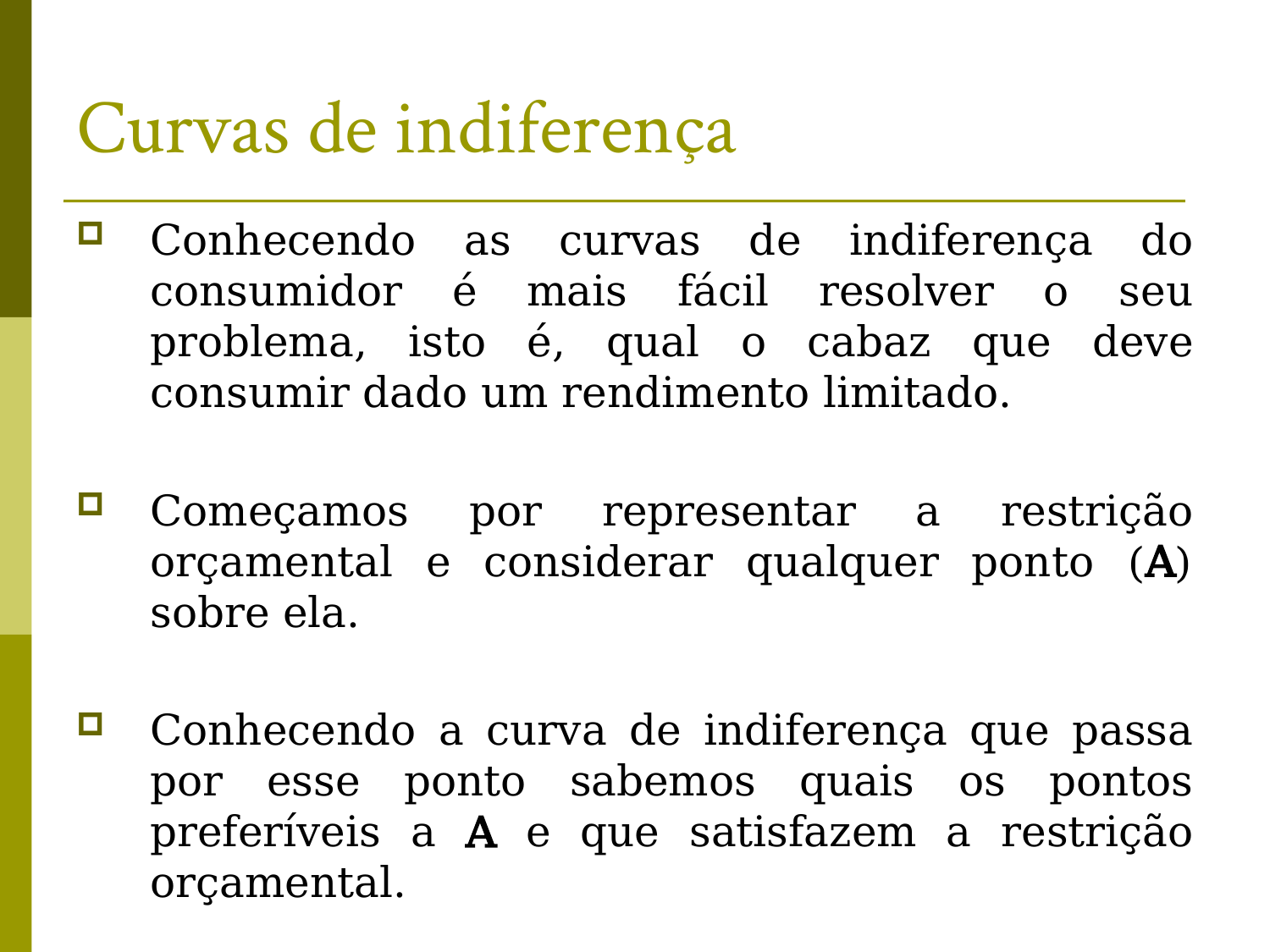

# Curvas de indiferença
Conhecendo as curvas de indiferença do consumidor é mais fácil resolver o seu problema, isto é, qual o cabaz que deve consumir dado um rendimento limitado.

Começamos por representar a restrição orçamental e considerar qualquer ponto (A) sobre ela.

Conhecendo a curva de indiferença que passa por esse ponto sabemos quais os pontos preferíveis a A e que satisfazem a restrição orçamental.